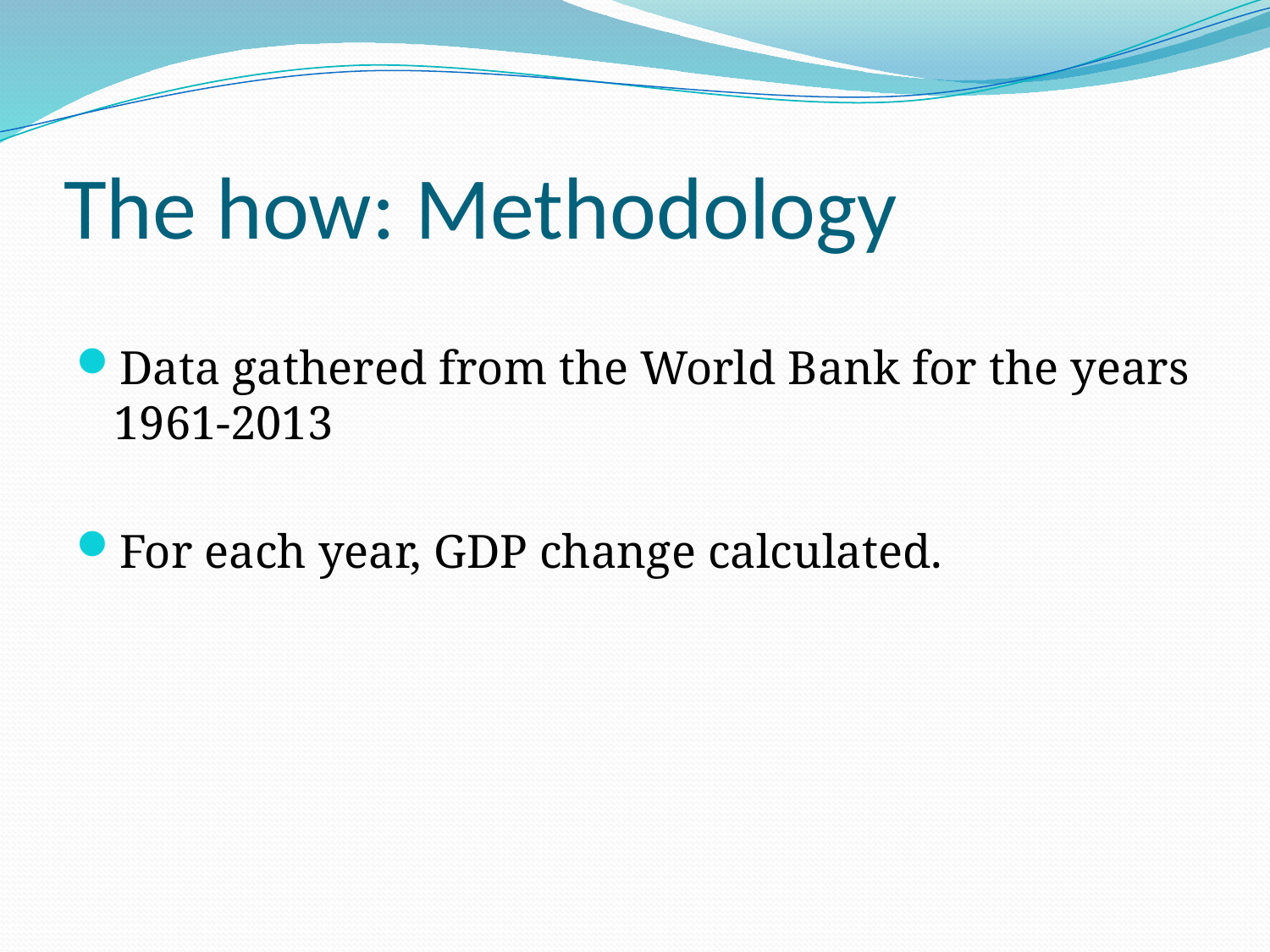

# The how: Methodology

Data gathered from the World Bank for the years 1961-2013

For each year, GDP change calculated.